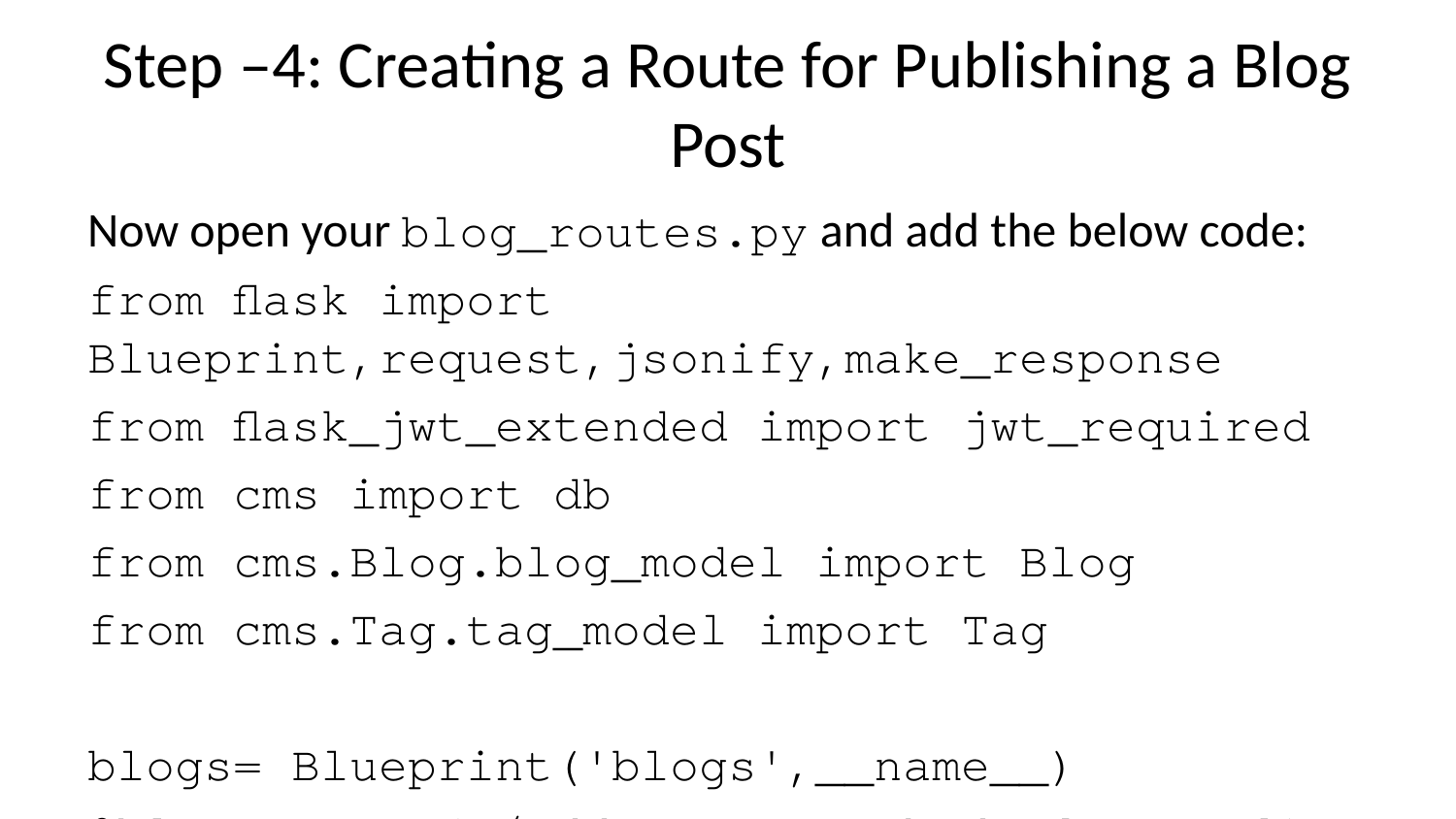

# Step –4: Creating a Route for Publishing a Blog Post
Now open your blog_routes.py and add the below code:
from flask import Blueprint,request,jsonify,make_response
from flask_jwt_extended import jwt_required
from cms import db
from cms.Blog.blog_model import Blog
from cms.Tag.tag_model import Tag

blogs= Blueprint('blogs',__name__)
@blogs.route('/add_post',methods=["POST"])
def create_blog():
    data = request.get_json()

    new_blog=Blog(title=data["title"],content=data["content"],image=data["image"])

    for tag in data["tags"]:
        current_tag=Tag.query.filter_by(name=tag).first()
        if(current_tag):
            current_tag.blogs_associated.append(new_blog)
        else:
            new_tag=Tag(name=tag)
            new_tag.blogs_associated.append(new_blog)
            db.session.add(new_tag)

    db.session.add(new_blog)
    db.session.commit()

    blog_id = getattr(new_blog, "id")
    return jsonify({"id": blog_id})
Explanation
We have created a route /blog_post, which invokes the function that will create create_blog(). This function is basically used to create a blog post and accepts title, text, image, and tags. We’re running a loop where it can accept multiple tags, and if a tag doesn’t exist, then it’ll create a new tag and associate it with the blog post.